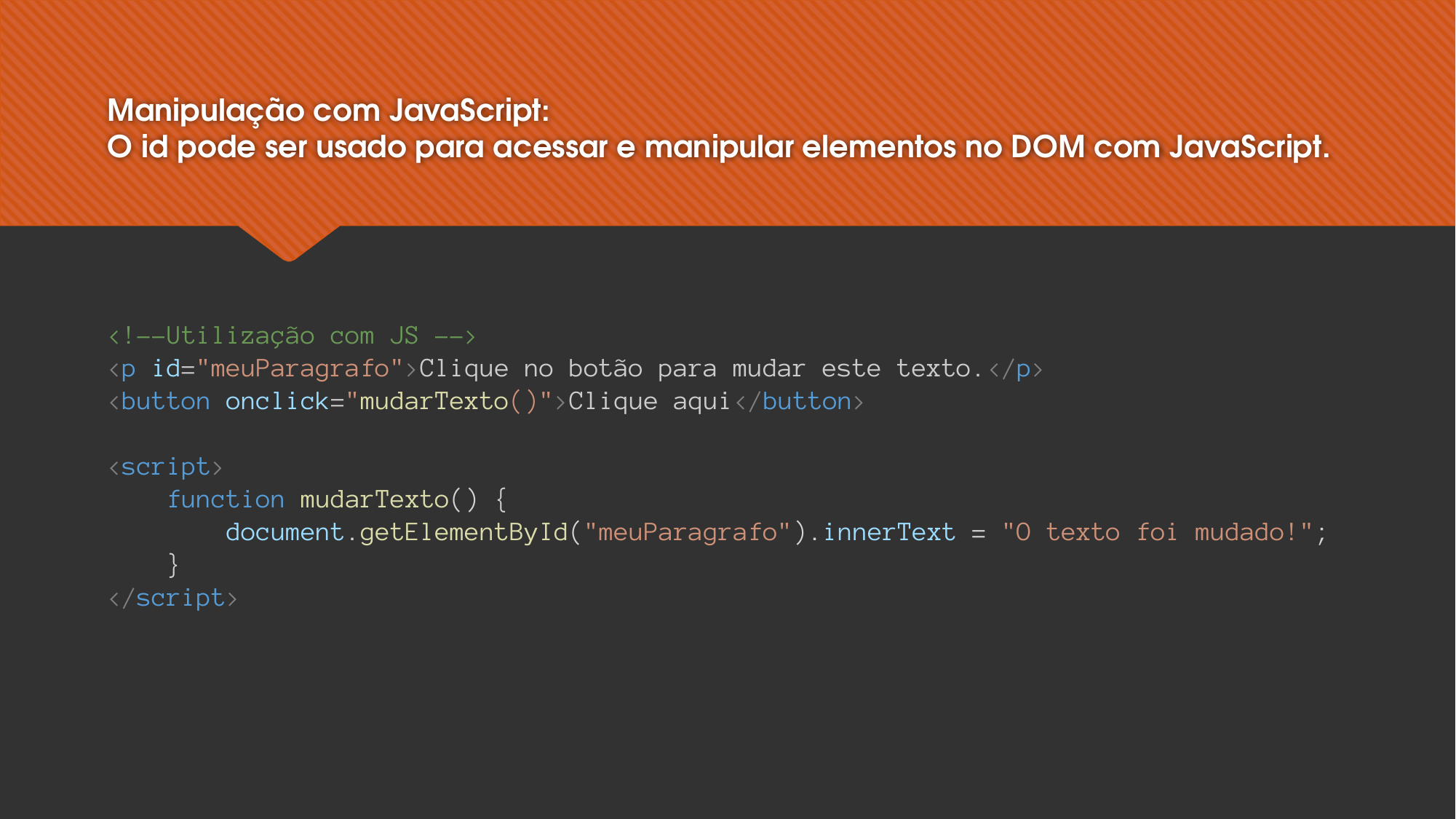

# Manipulação com JavaScript: O id pode ser usado para acessar e manipular elementos no DOM com JavaScript.
<!--Utilização com JS -->
<p id="meuParagrafo">Clique no botão para mudar este texto.</p>
<button onclick="mudarTexto()">Clique aqui</button>
<script>
    function mudarTexto() {
        document.getElementById("meuParagrafo").innerText = "O texto foi mudado!";
    }
</script>